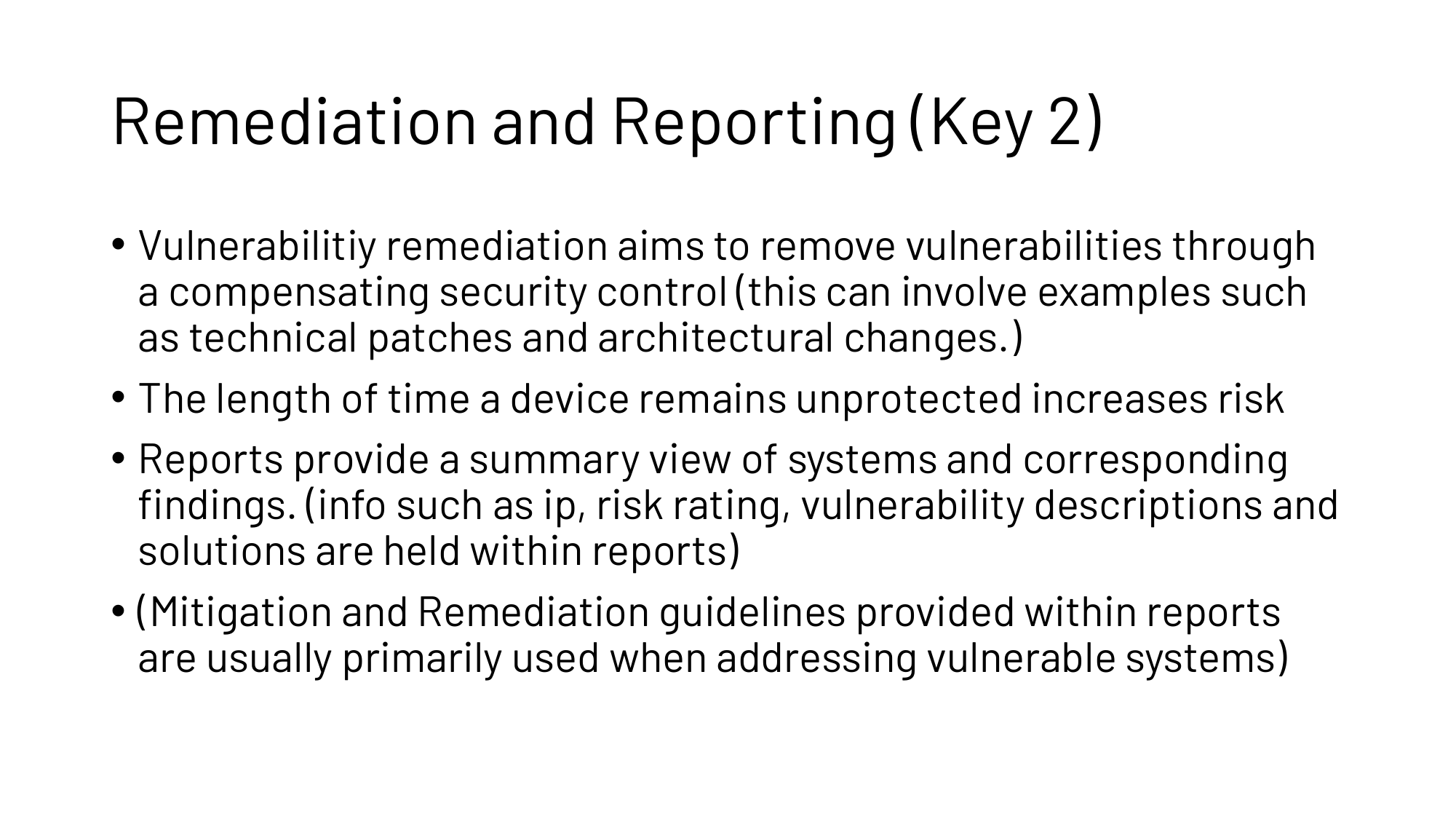

# Remediation and Reporting (Key 2)
Vulnerabilitiy remediation aims to remove vulnerabilities through a compensating security control (this can involve examples such as technical patches and architectural changes.)
The length of time a device remains unprotected increases risk
Reports provide a summary view of systems and corresponding findings. (info such as ip, risk rating, vulnerability descriptions and solutions are held within reports)
(Mitigation and Remediation guidelines provided within reports are usually primarily used when addressing vulnerable systems)